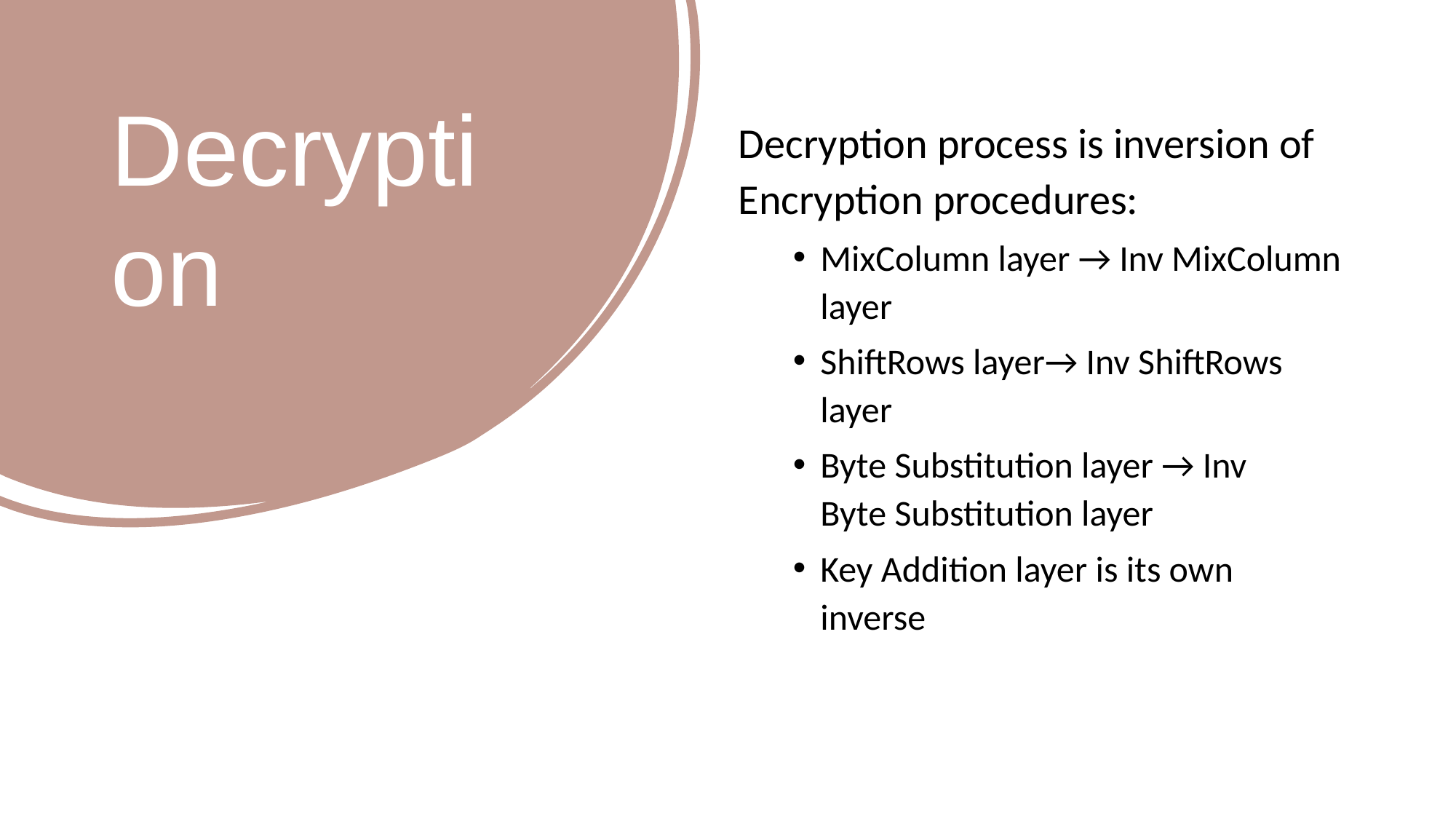

# Decryption
Decryption process is inversion of Encryption procedures:
MixColumn layer → Inv MixColumn layer
ShiftRows layer→ Inv ShiftRows layer
Byte Substitution layer → Inv Byte Substitution layer
Key Addition layer is its own inverse